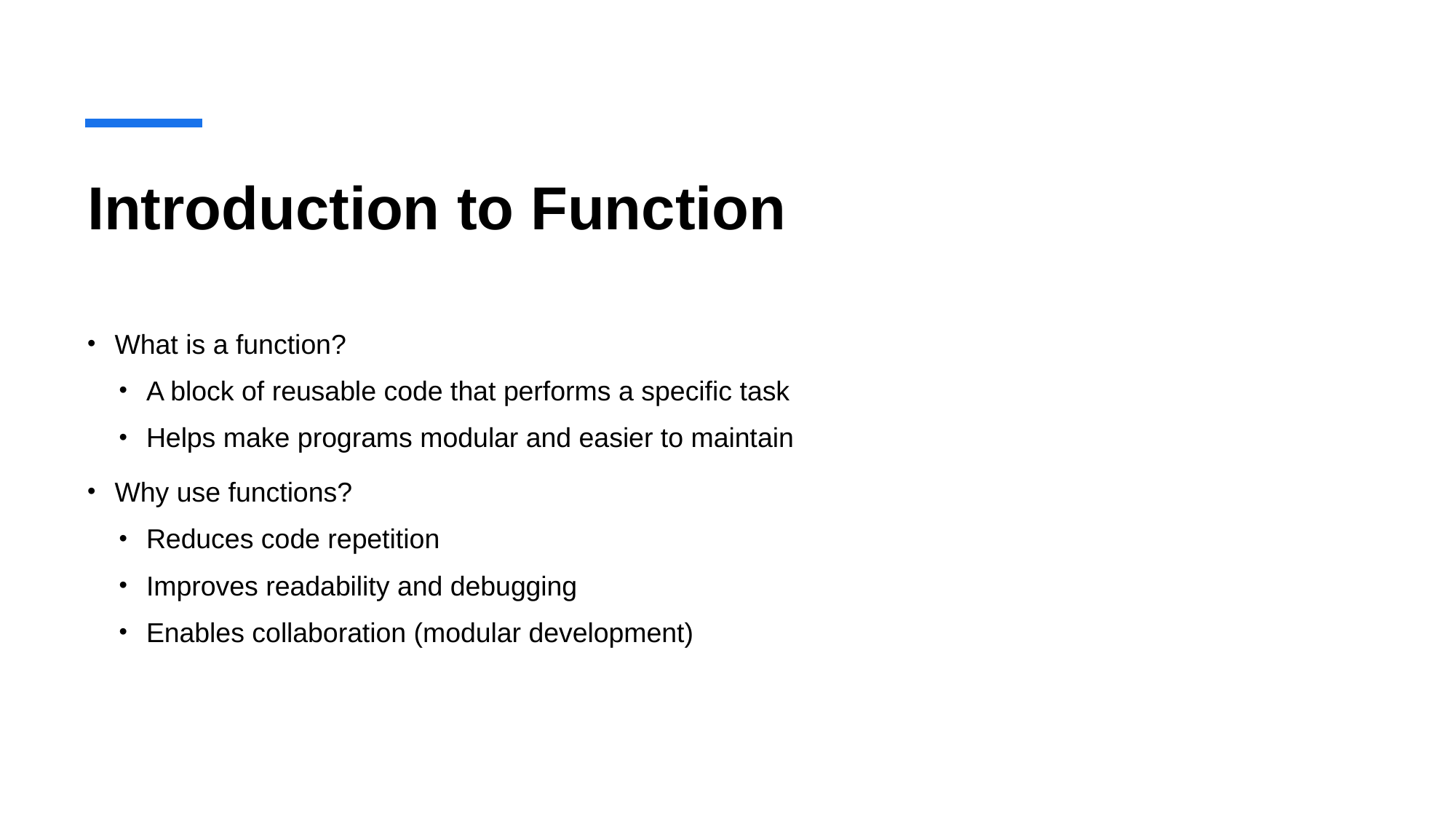

# Introduction to Function
What is a function?
A block of reusable code that performs a specific task
Helps make programs modular and easier to maintain
Why use functions?
Reduces code repetition
Improves readability and debugging
Enables collaboration (modular development)